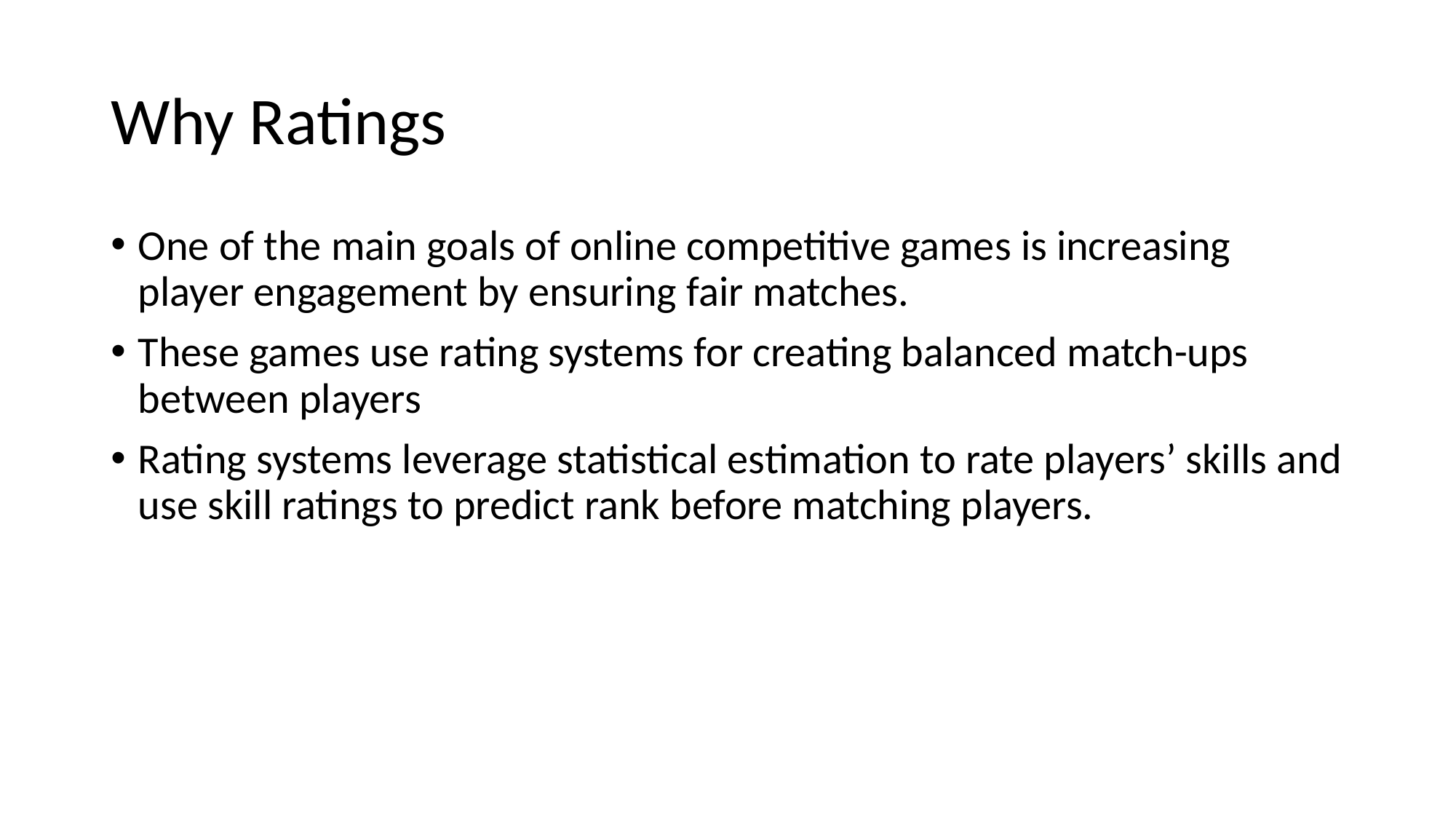

# Why Ratings
One of the main goals of online competitive games is increasing player engagement by ensuring fair matches.
These games use rating systems for creating balanced match-ups between players
Rating systems leverage statistical estimation to rate players’ skills and use skill ratings to predict rank before matching players.